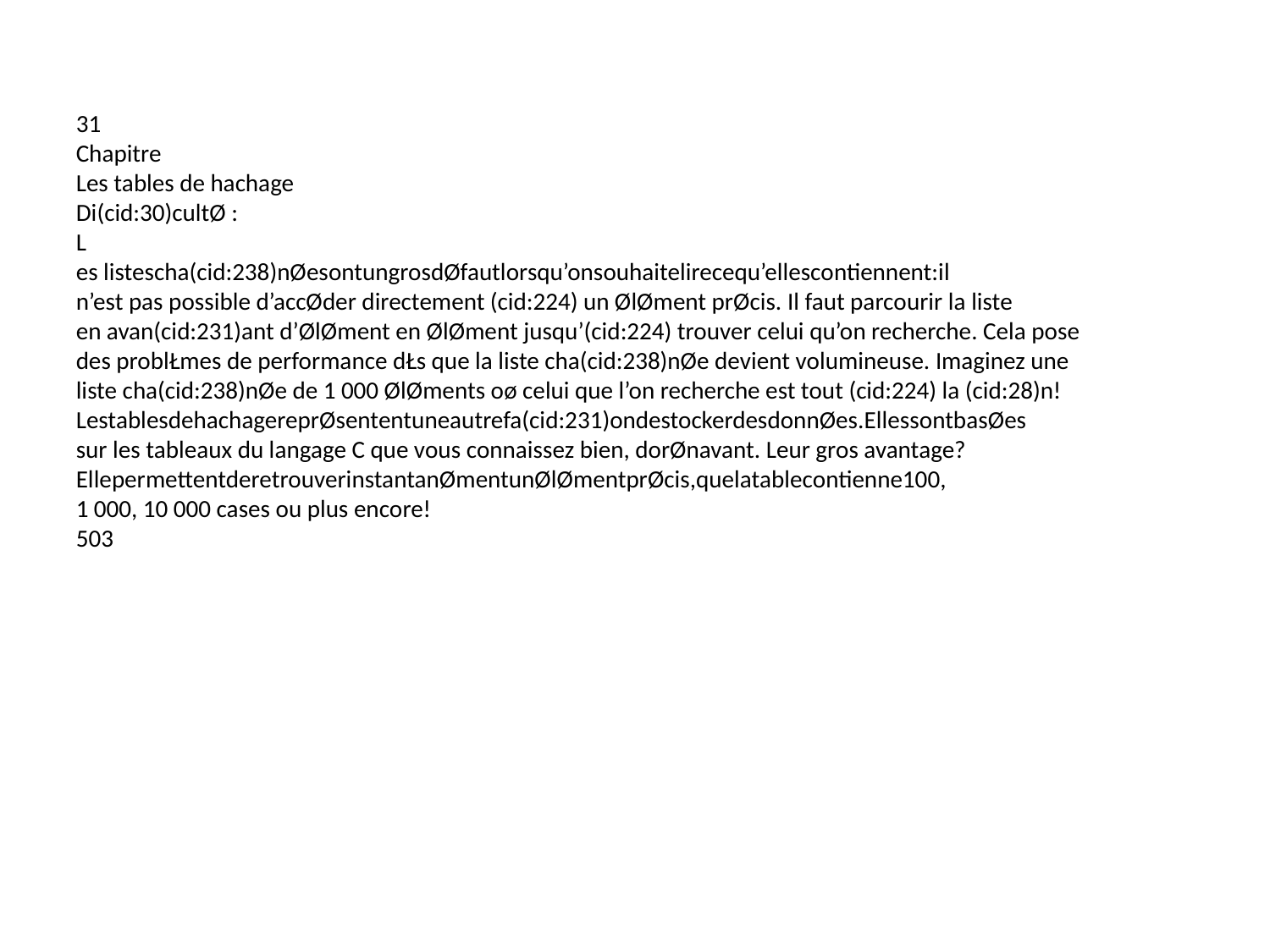

31
Chapitre
Les tables de hachage
Di(cid:30)cultØ :
L
es listescha(cid:238)nØesontungrosdØfautlorsqu’onsouhaitelirecequ’ellescontiennent:il
n’est pas possible d’accØder directement (cid:224) un ØlØment prØcis. Il faut parcourir la liste
en avan(cid:231)ant d’ØlØment en ØlØment jusqu’(cid:224) trouver celui qu’on recherche. Cela pose
des problŁmes de performance dŁs que la liste cha(cid:238)nØe devient volumineuse. Imaginez une
liste cha(cid:238)nØe de 1 000 ØlØments oø celui que l’on recherche est tout (cid:224) la (cid:28)n!
LestablesdehachagereprØsententuneautrefa(cid:231)ondestockerdesdonnØes.EllessontbasØes
sur les tableaux du langage C que vous connaissez bien, dorØnavant. Leur gros avantage?
EllepermettentderetrouverinstantanØmentunØlØmentprØcis,quelatablecontienne100,
1 000, 10 000 cases ou plus encore!
503